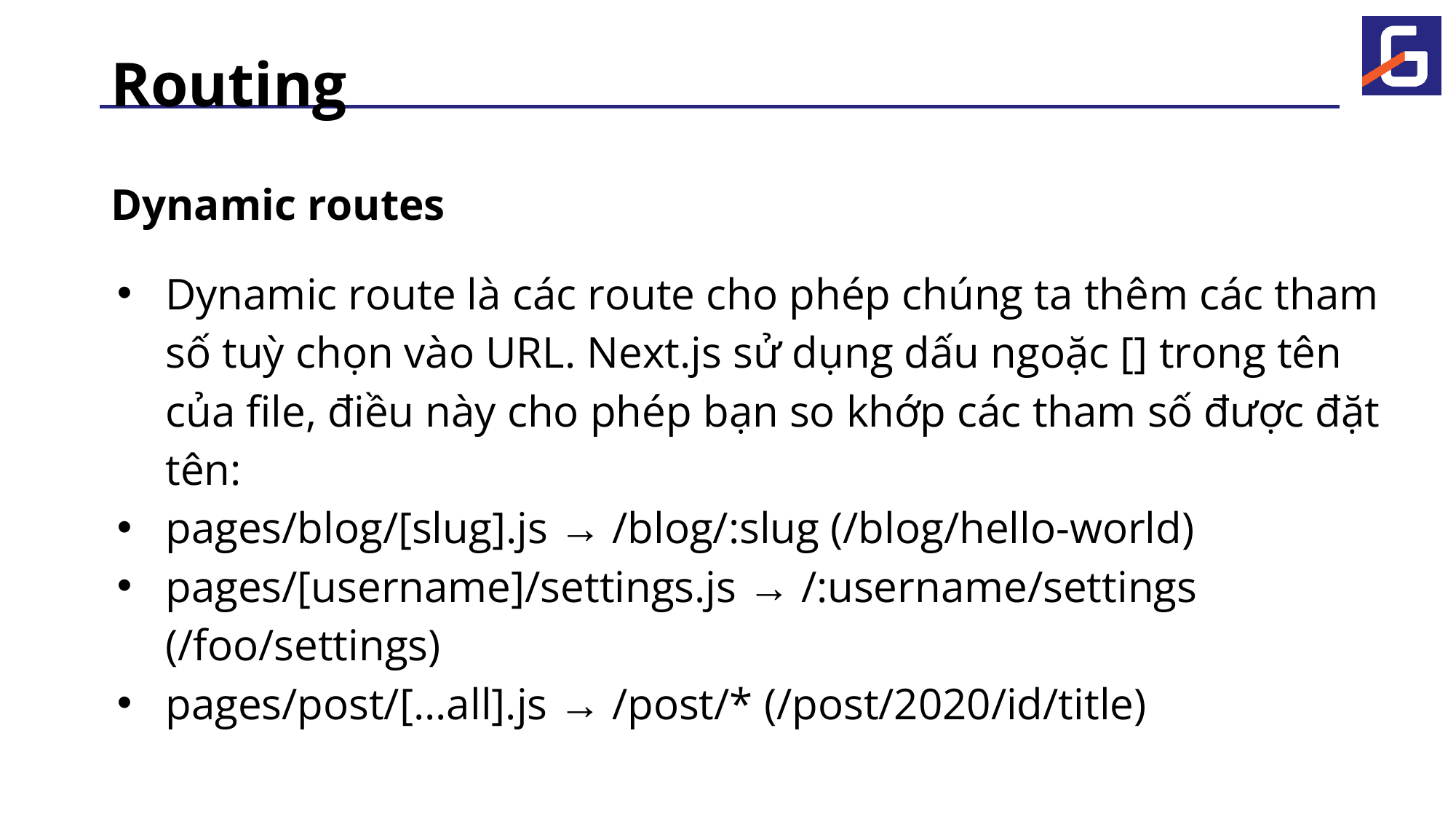

# Routing
Dynamic routes
Dynamic route là các route cho phép chúng ta thêm các tham số tuỳ chọn vào URL. Next.js sử dụng dấu ngoặc [] trong tên của file, điều này cho phép bạn so khớp các tham số được đặt tên:
pages/blog/[slug].js → /blog/:slug (/blog/hello-world)
pages/[username]/settings.js → /:username/settings (/foo/settings)
pages/post/[...all].js → /post/* (/post/2020/id/title)